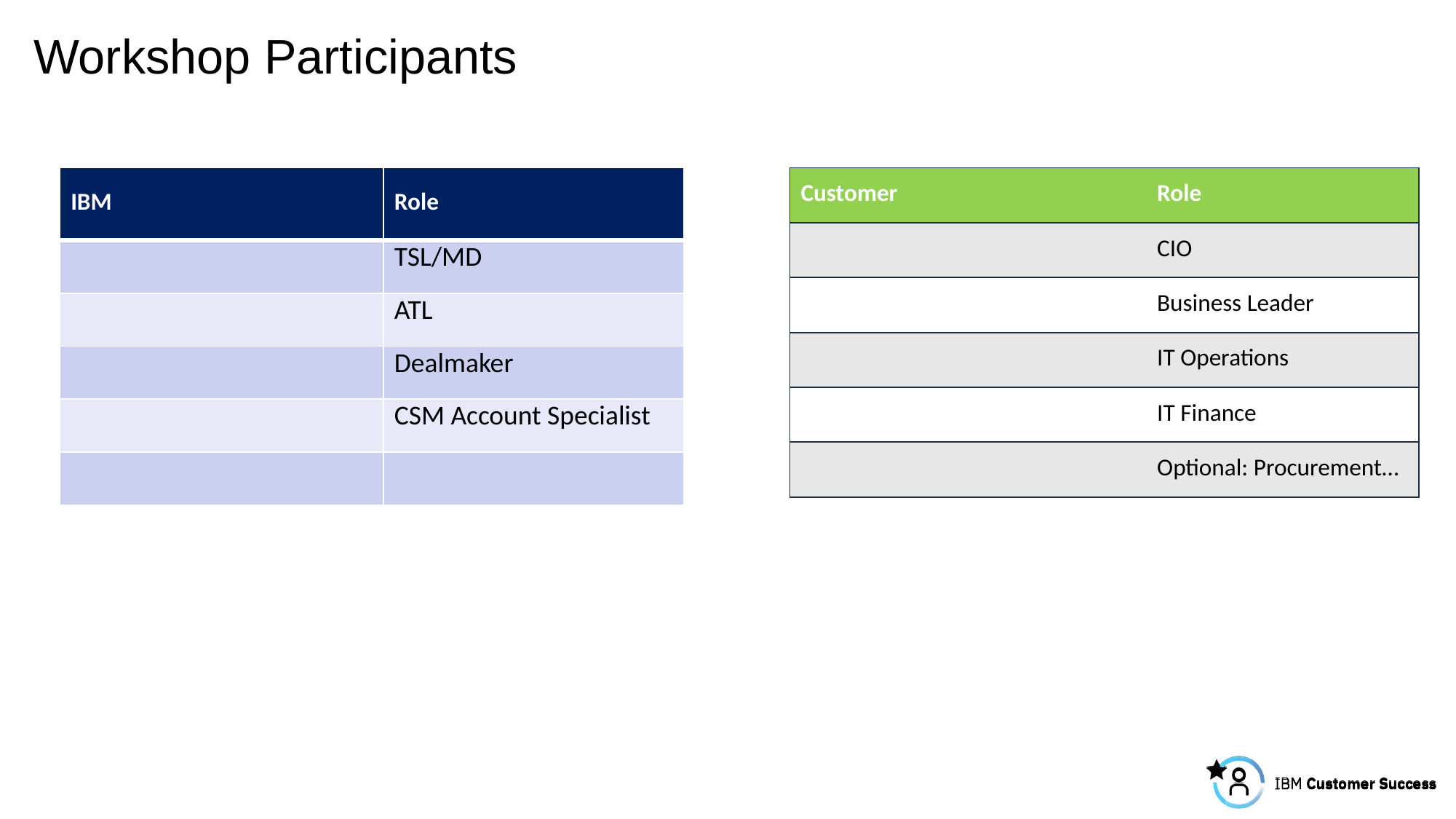

Workshop Participants
| IBM | Role |
| --- | --- |
|  | TSL/MD |
|  | ATL |
|  | Dealmaker |
|  | CSM Account Specialist |
|  |  |
| Customer | Role |
| --- | --- |
|  | CIO |
|  | Business Leader |
|  | IT Operations |
|  | IT Finance |
|  | Optional: Procurement… |